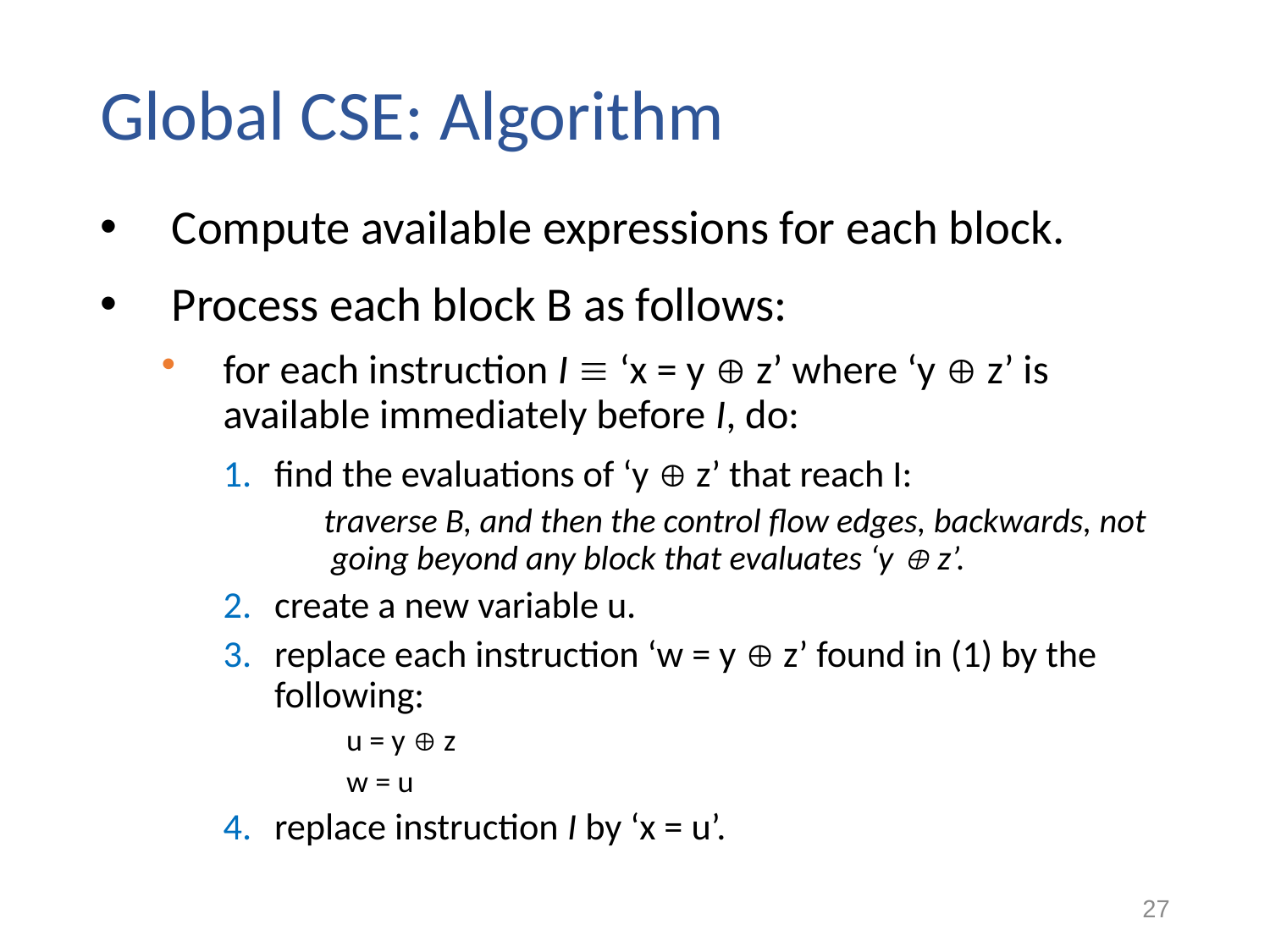

# Global CSE: Algorithm
Compute available expressions for each block.
Process each block B as follows:
for each instruction I ≡ ‘x = y ⊕ z’ where ‘y ⊕ z’ is available immediately before I, do:
find the evaluations of ‘y ⊕ z’ that reach I:
     traverse B, and then the control flow edges, backwards, not going beyond any block that evaluates ‘y ⊕ z’.
create a new variable u.
replace each instruction ‘w = y ⊕ z’ found in (1) by the following:
u = y ⊕ z
w = u
replace instruction I by ‘x = u’.

27